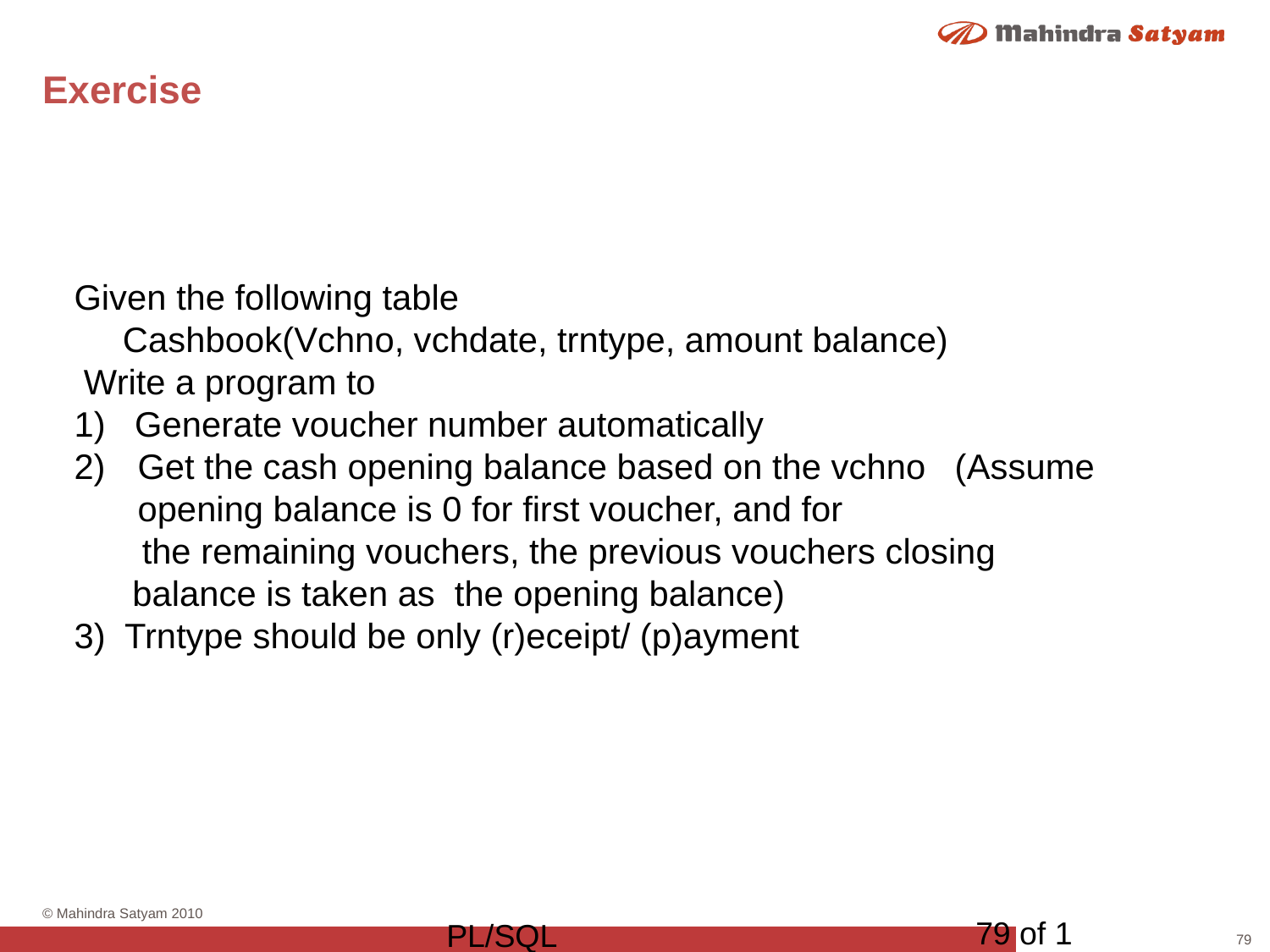

# Exercise
Given the following table
     Cashbook(Vchno, vchdate, trntype, amount balance)
 Write a program to
1)   Generate voucher number automatically
Get the cash opening balance based on the vchno   (Assume opening balance is 0 for first voucher, and for
       the remaining vouchers, the previous vouchers closing
      balance is taken as  the opening balance)
3)  Trntype should be only (r)eceipt/ (p)ayment

79 of 1
PL/SQL